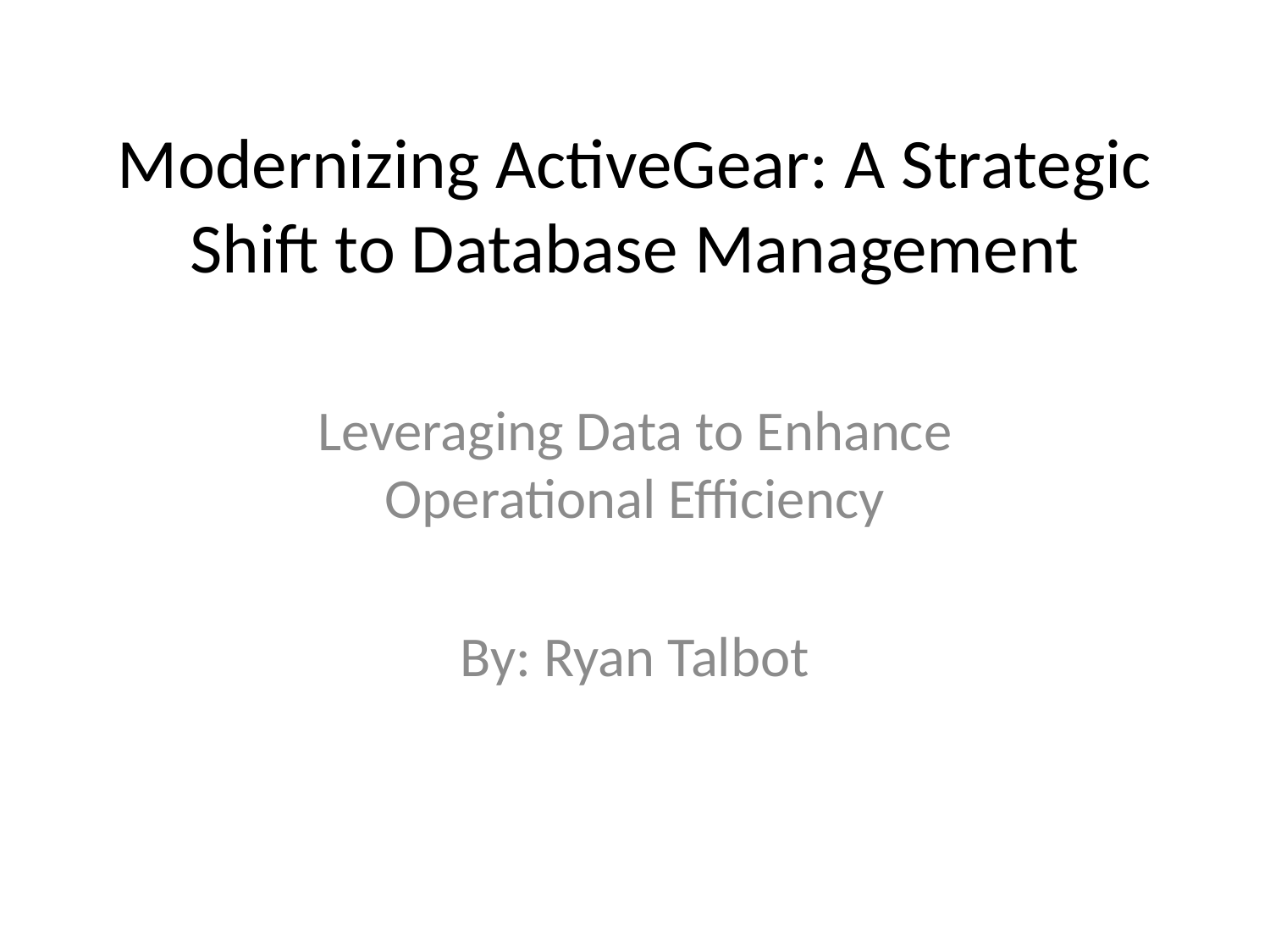

# Modernizing ActiveGear: A Strategic Shift to Database Management
Leveraging Data to Enhance Operational Efficiency

By: Ryan Talbot